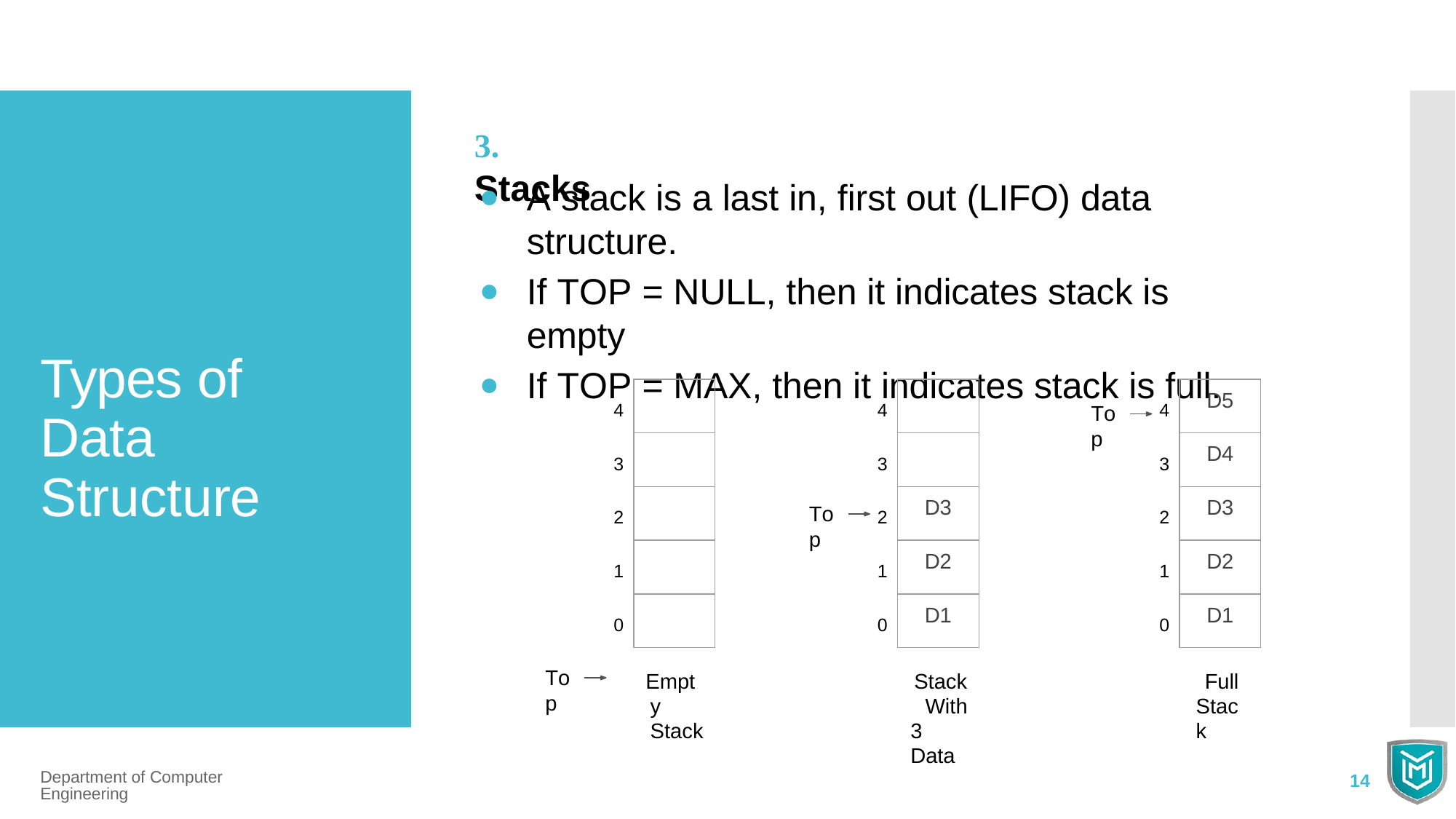

# 3.	Stacks
A stack is a last in, ﬁrst out (LIFO) data structure.
If TOP = NULL, then it indicates stack is empty
If TOP = MAX, then it indicates stack is full.
Types of Data  Structure
|  |
| --- |
|  |
|  |
|  |
|  |
|  |
| --- |
|  |
| D3 |
| D2 |
| D1 |
| D5 |
| --- |
| D4 |
| D3 |
| D2 |
| D1 |
4
4
4
Top

3
3
3
Top
2
2
2

1
1
1
0
0
0
Top
Empty  Stack
Stack  With 3  Data
Full  Stack

Department of Computer Engineering
14